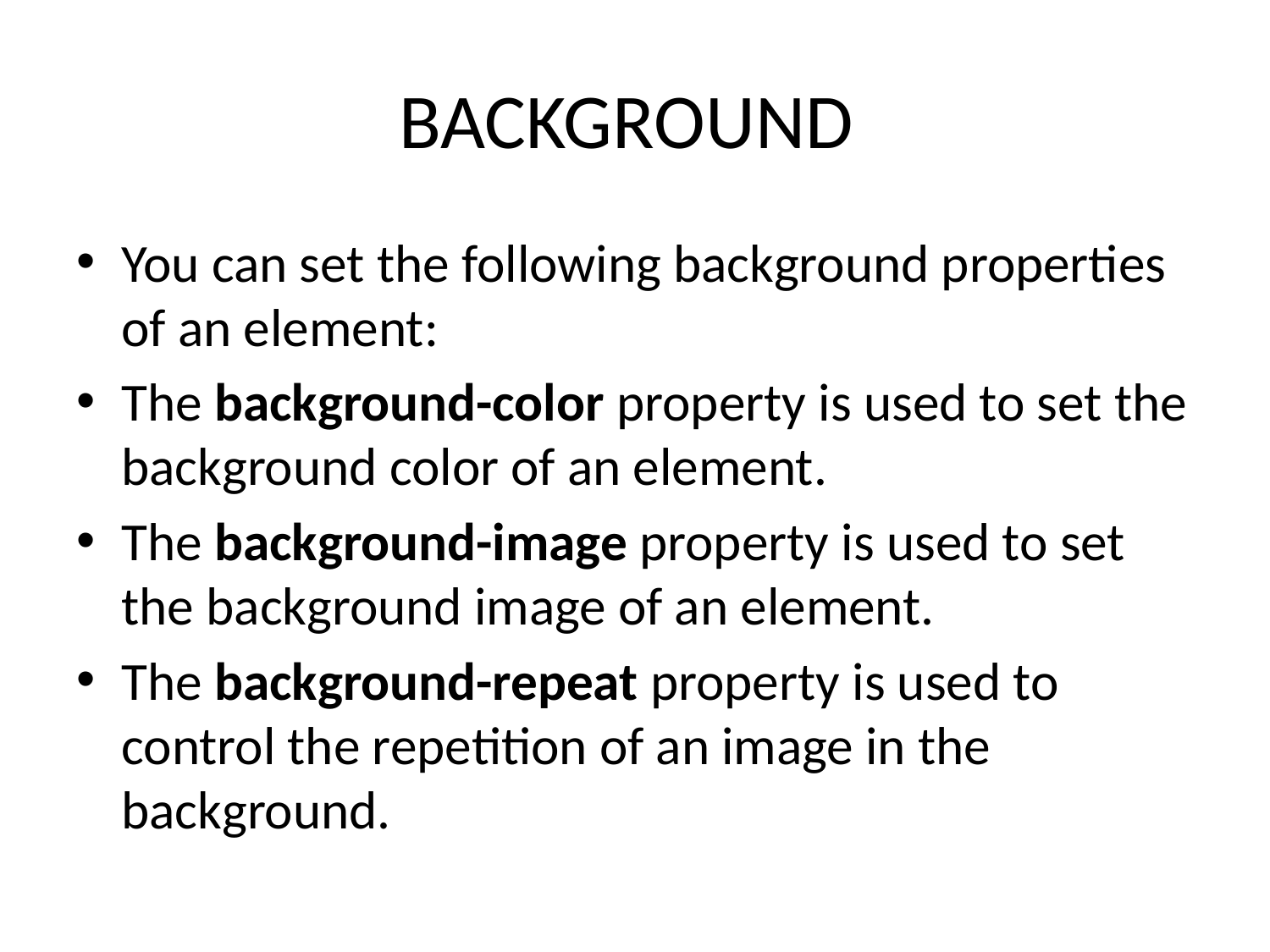

# BACKGROUND
You can set the following background properties of an element:
The background-color property is used to set the background color of an element.
The background-image property is used to set the background image of an element.
The background-repeat property is used to control the repetition of an image in the background.